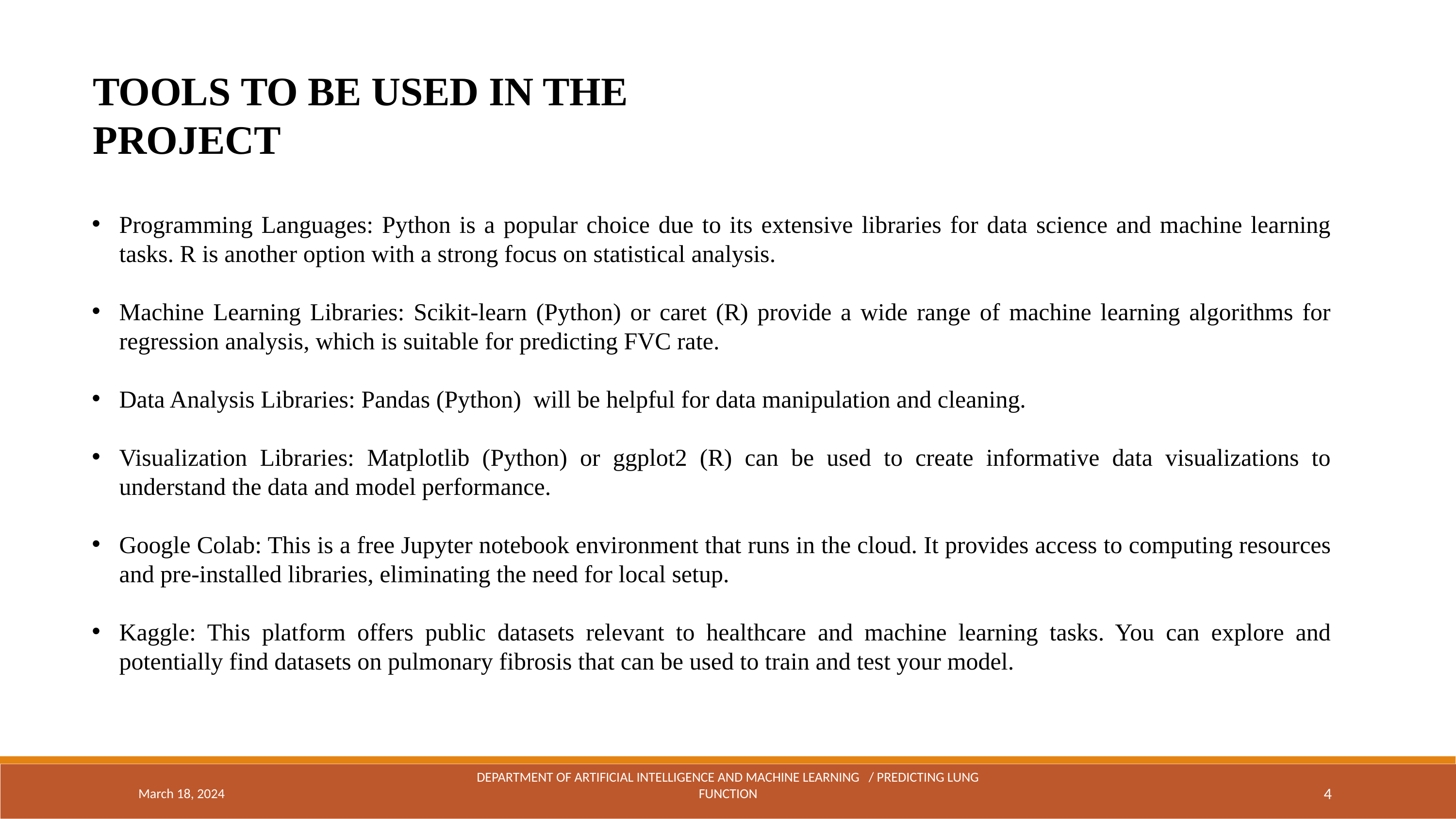

TOOLS TO BE USED IN THE PROJECT
Programming Languages: Python is a popular choice due to its extensive libraries for data science and machine learning tasks. R is another option with a strong focus on statistical analysis.

Machine Learning Libraries: Scikit-learn (Python) or caret (R) provide a wide range of machine learning algorithms for regression analysis, which is suitable for predicting FVC rate.

Data Analysis Libraries: Pandas (Python)  will be helpful for data manipulation and cleaning.

Visualization Libraries: Matplotlib (Python) or ggplot2 (R) can be used to create informative data visualizations to understand the data and model performance.

Google Colab: This is a free Jupyter notebook environment that runs in the cloud. It provides access to computing resources and pre-installed libraries, eliminating the need for local setup.

Kaggle: This platform offers public datasets relevant to healthcare and machine learning tasks. You can explore and potentially find datasets on pulmonary fibrosis that can be used to train and test your model.
March 18, 2024
4
DEPARTMENT OF ARTIFICIAL INTELLIGENCE AND MACHINE LEARNING   / Predicting lung function